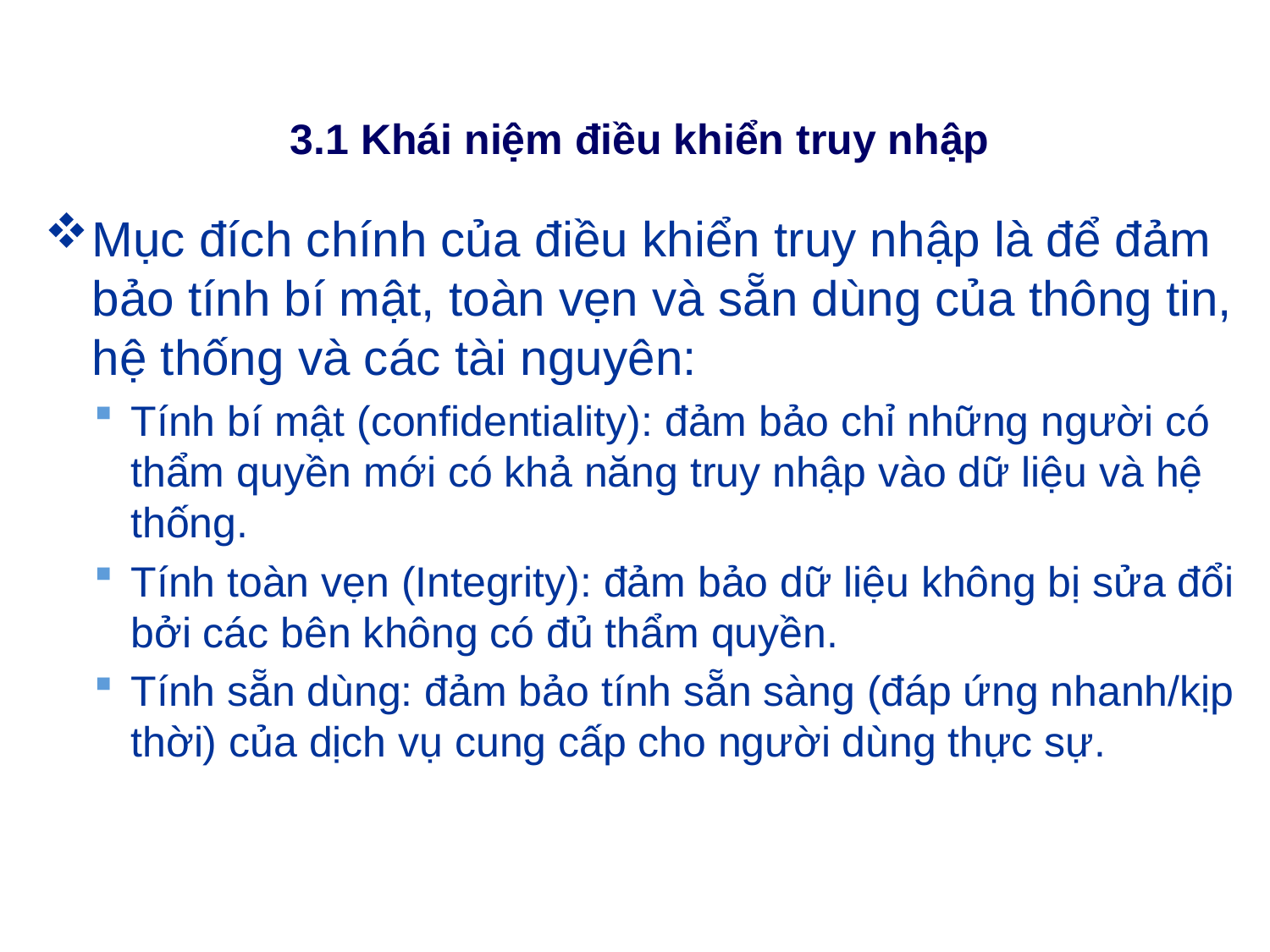

# 3.1 Khái niệm điều khiển truy nhập
Mục đích chính của điều khiển truy nhập là để đảm bảo tính bí mật, toàn vẹn và sẵn dùng của thông tin, hệ thống và các tài nguyên:
Tính bí mật (confidentiality): đảm bảo chỉ những người có thẩm quyền mới có khả năng truy nhập vào dữ liệu và hệ thống.
Tính toàn vẹn (Integrity): đảm bảo dữ liệu không bị sửa đổi bởi các bên không có đủ thẩm quyền.
Tính sẵn dùng: đảm bảo tính sẵn sàng (đáp ứng nhanh/kịp thời) của dịch vụ cung cấp cho người dùng thực sự.